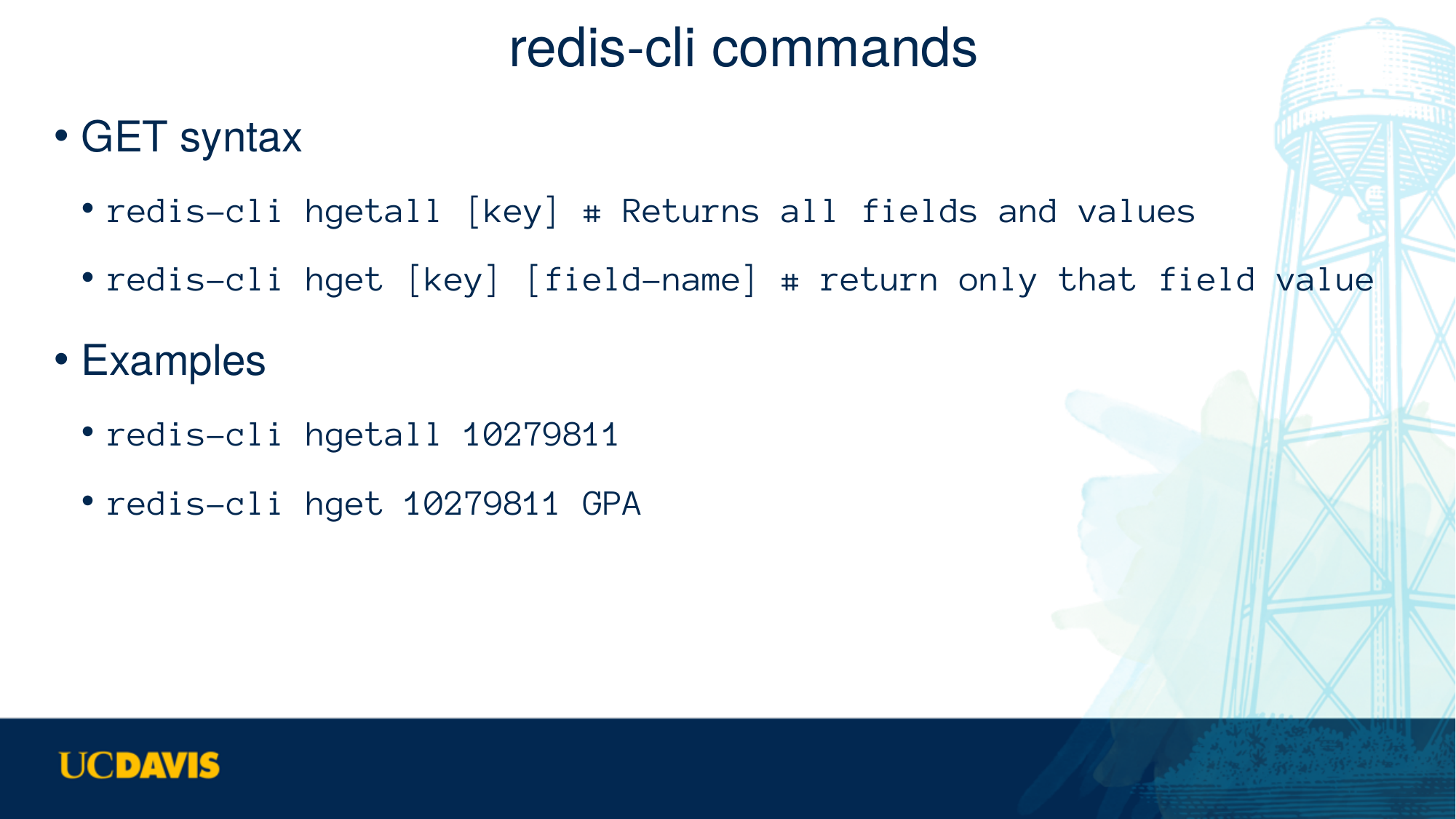

# redis-cli commands
GET syntax
redis-cli hgetall [key] # Returns all fields and values
redis-cli hget [key] [field-name] # return only that field value
Examples
redis-cli hgetall 10279811
redis-cli hget 10279811 GPA